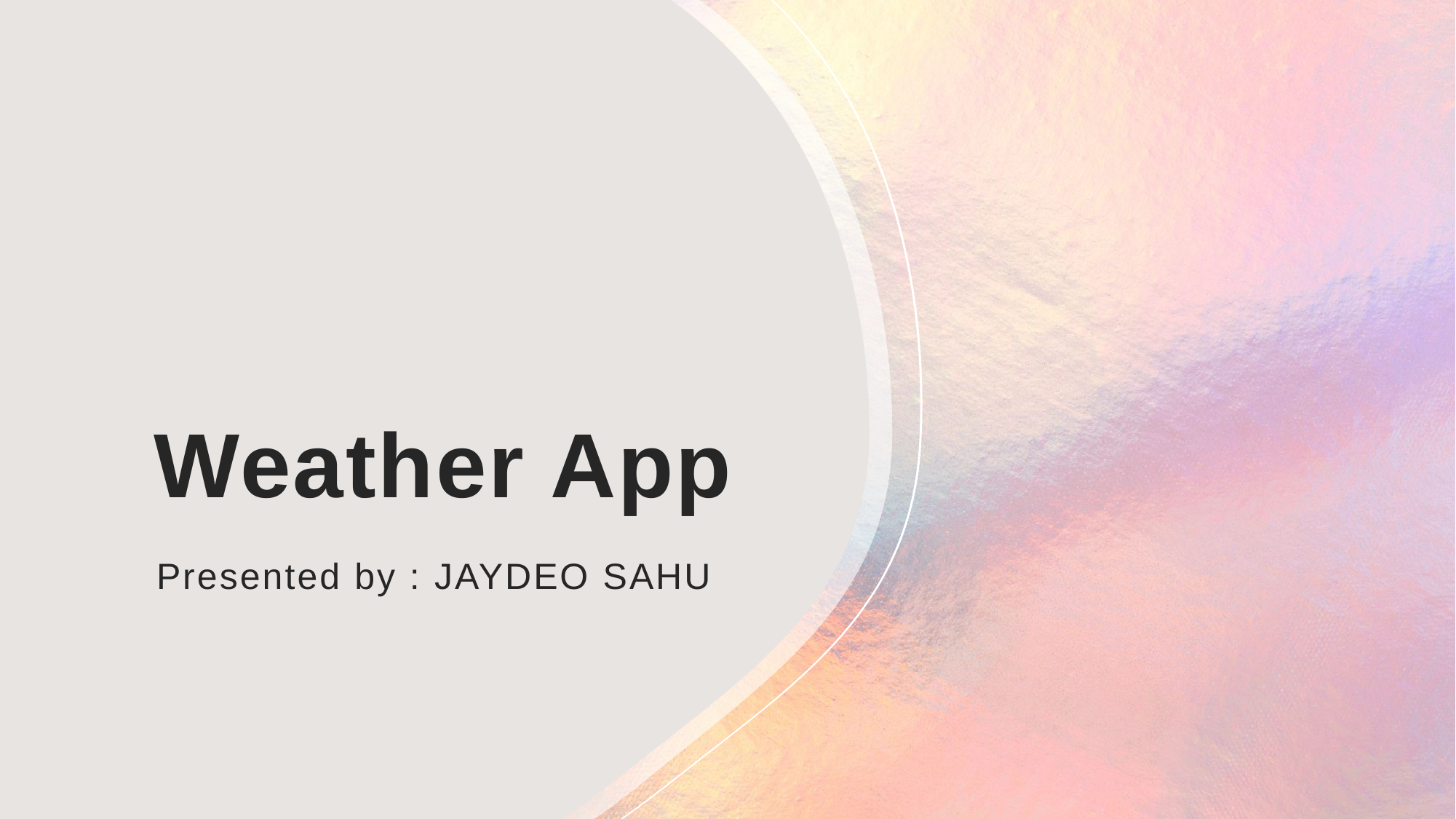

# Weather App
Presented by : JAYDEO SAHU